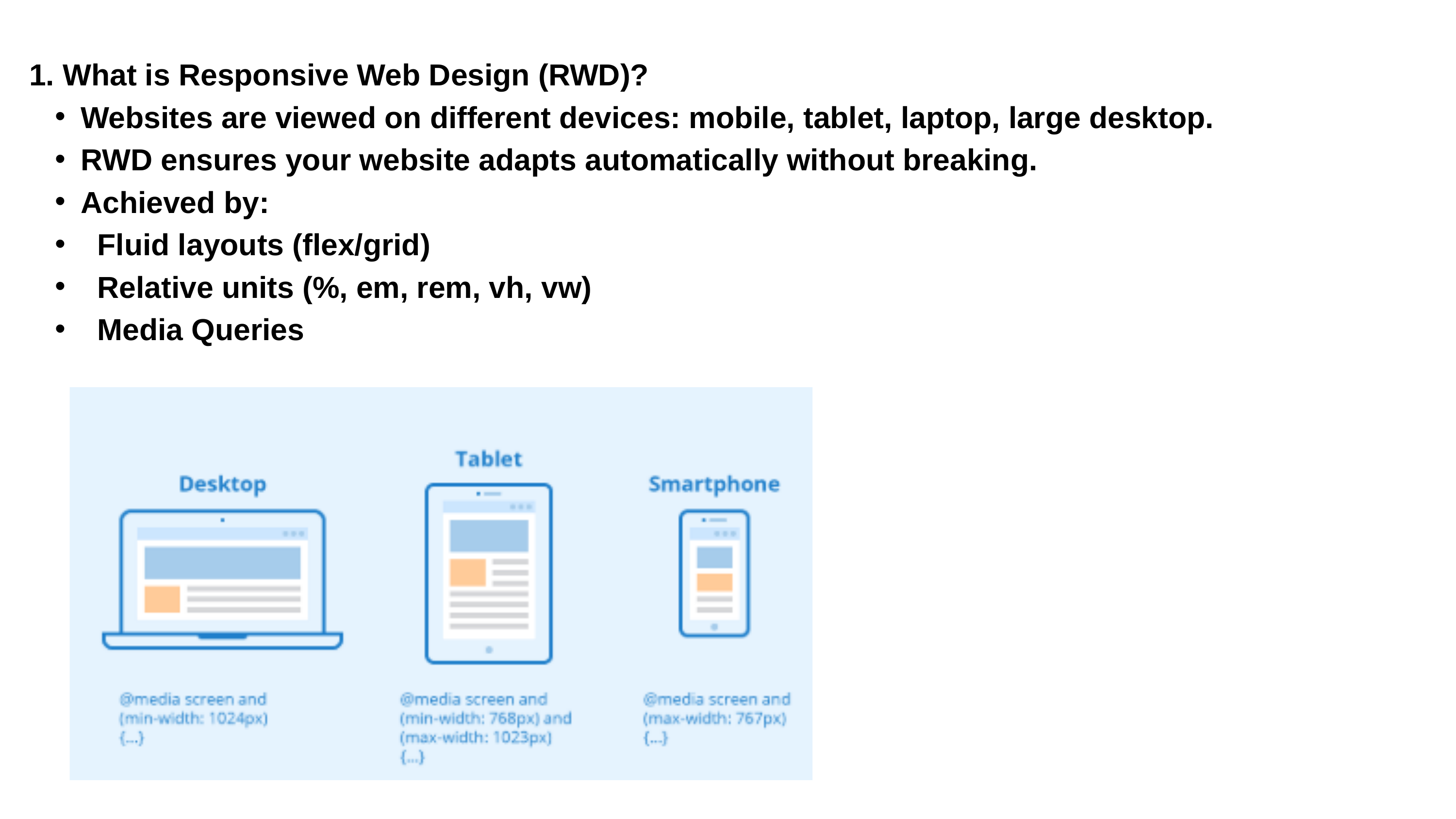

1. What is Responsive Web Design (RWD)?
Websites are viewed on different devices: mobile, tablet, laptop, large desktop.
RWD ensures your website adapts automatically without breaking.
Achieved by:
  Fluid layouts (flex/grid)
  Relative units (%, em, rem, vh, vw)
  Media Queries